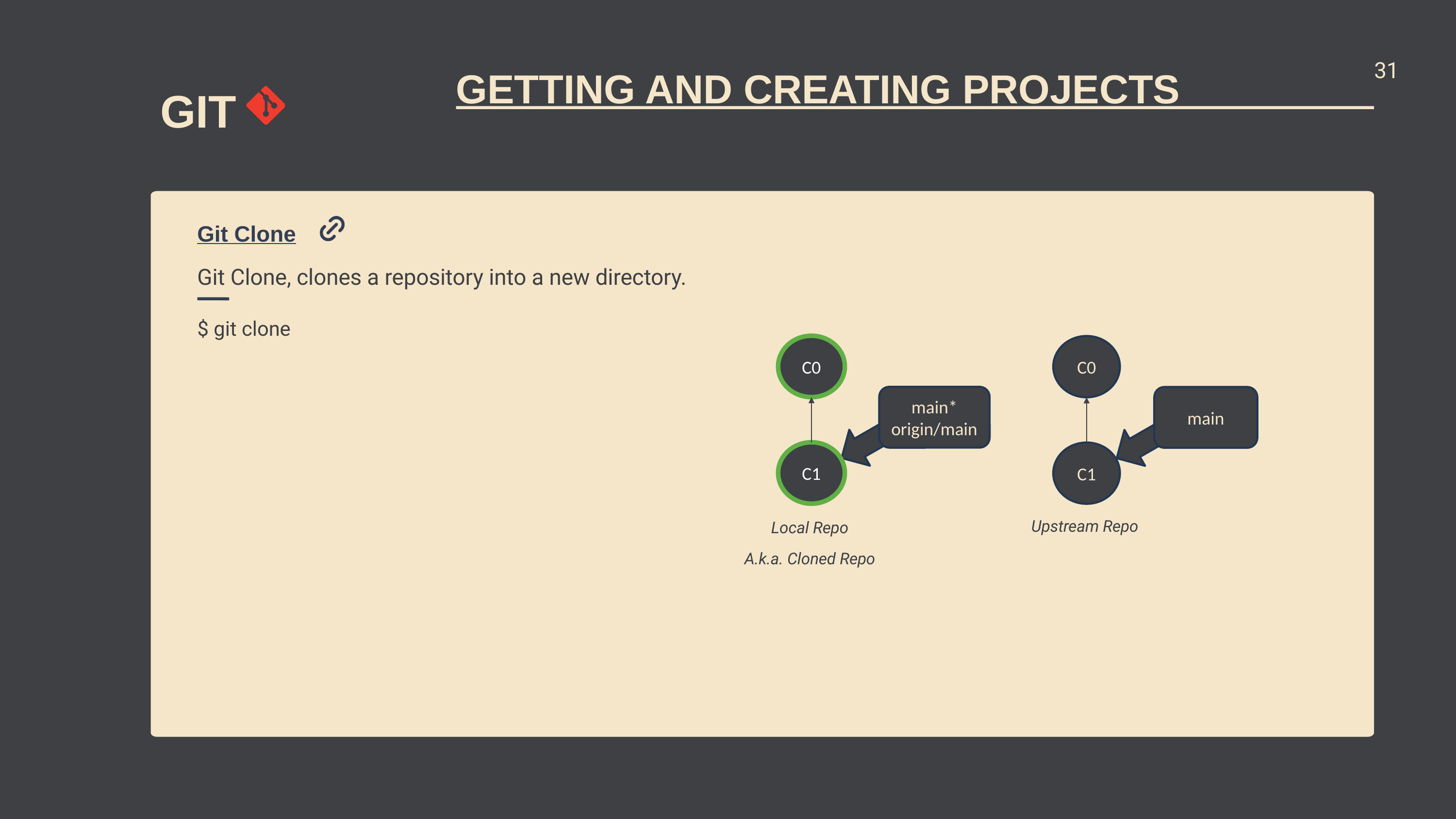

31
GETTING AND CREATING PROJECTS
GIT

Git Clone

Git Clone, clones a repository into a new directory.

$ git clone
C0
C0
main*
origin/main

main

C1
C1
Upstream Repo
Local Repo
A.k.a. Cloned Repo

HEAD
C2
There, that’s all there is to branching! The branch newImage now refers to commit C1.
C2’